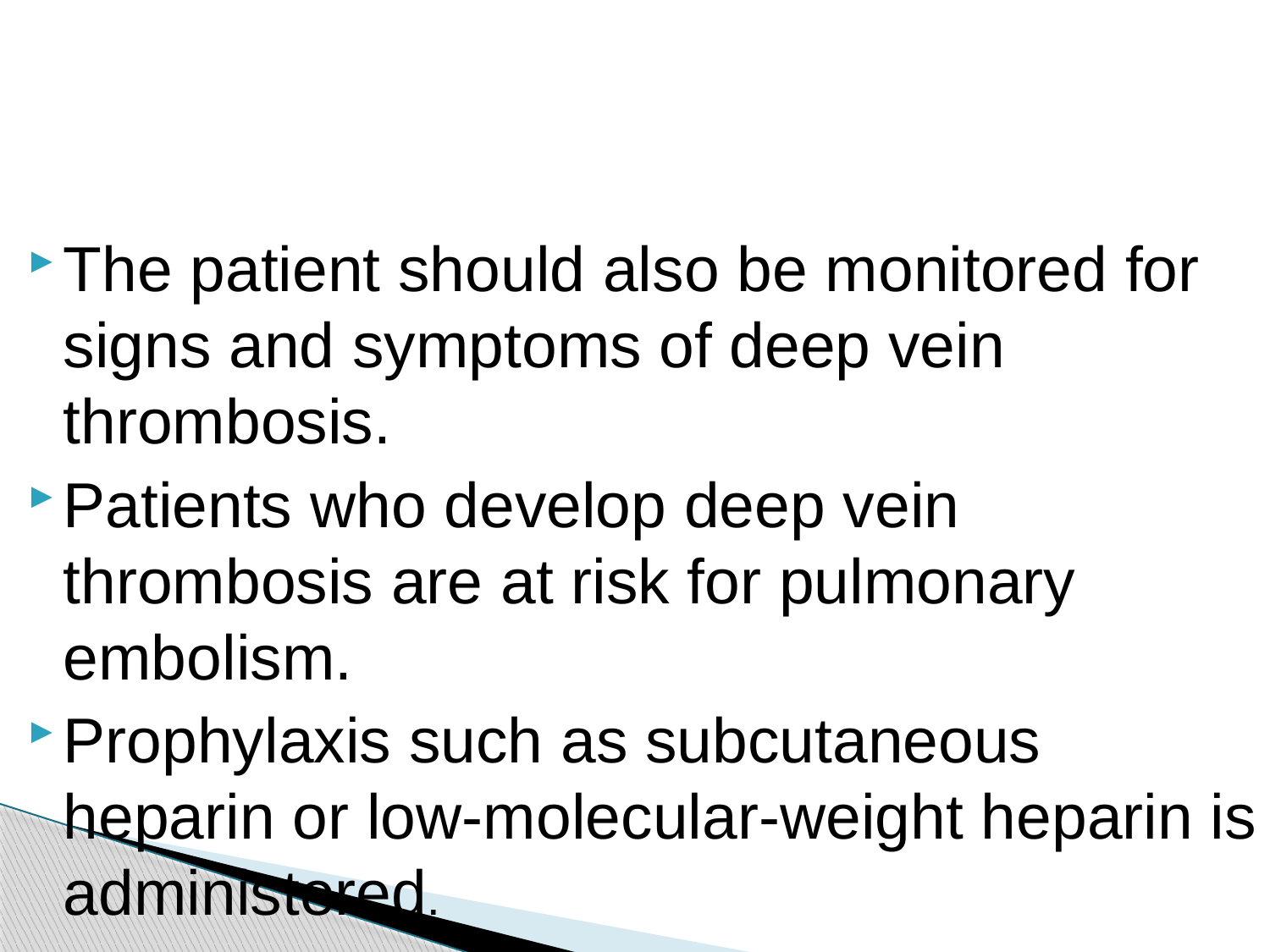

#
The patient should also be monitored for signs and symptoms of deep vein thrombosis.
Patients who develop deep vein thrombosis are at risk for pulmonary embolism.
Prophylaxis such as subcutaneous heparin or low-molecular-weight heparin is administered.